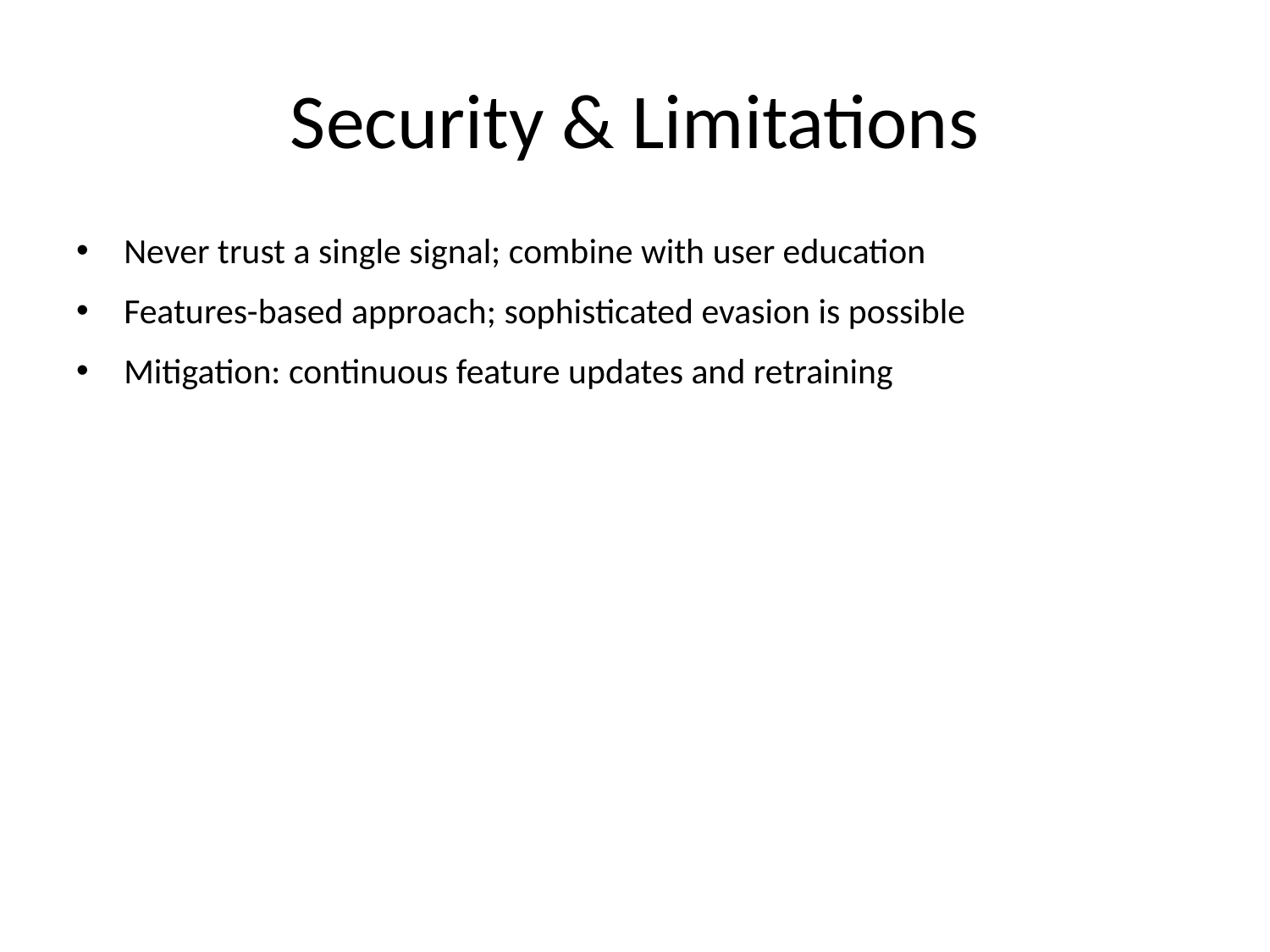

# Security & Limitations
Never trust a single signal; combine with user education
Features-based approach; sophisticated evasion is possible
Mitigation: continuous feature updates and retraining